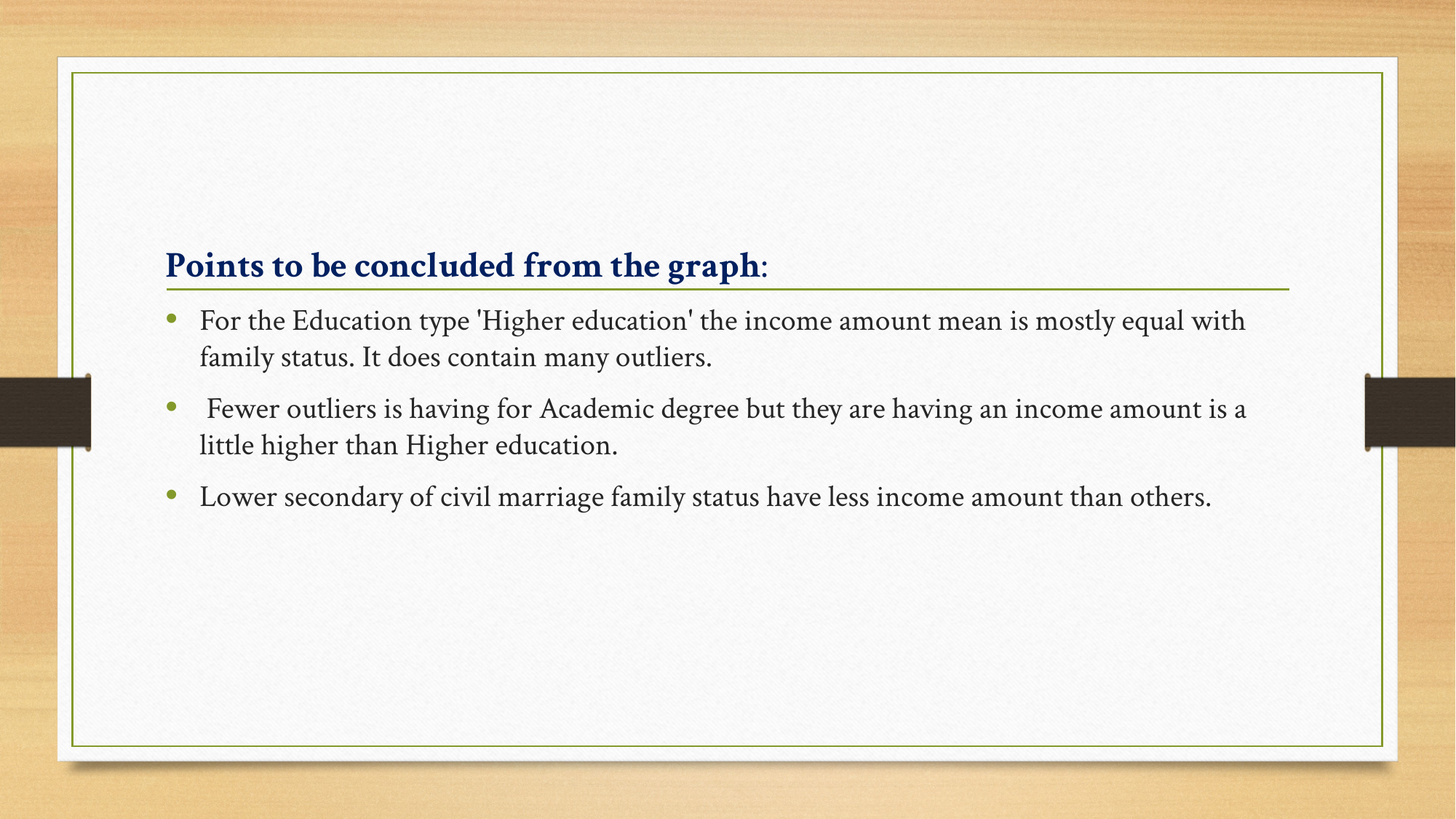

Points to be concluded from the graph:
For the Education type 'Higher education' the income amount mean is mostly equal with family status. It does contain many outliers.
 Fewer outliers is having for Academic degree but they are having an income amount is a little higher than Higher education.
Lower secondary of civil marriage family status have less income amount than others.